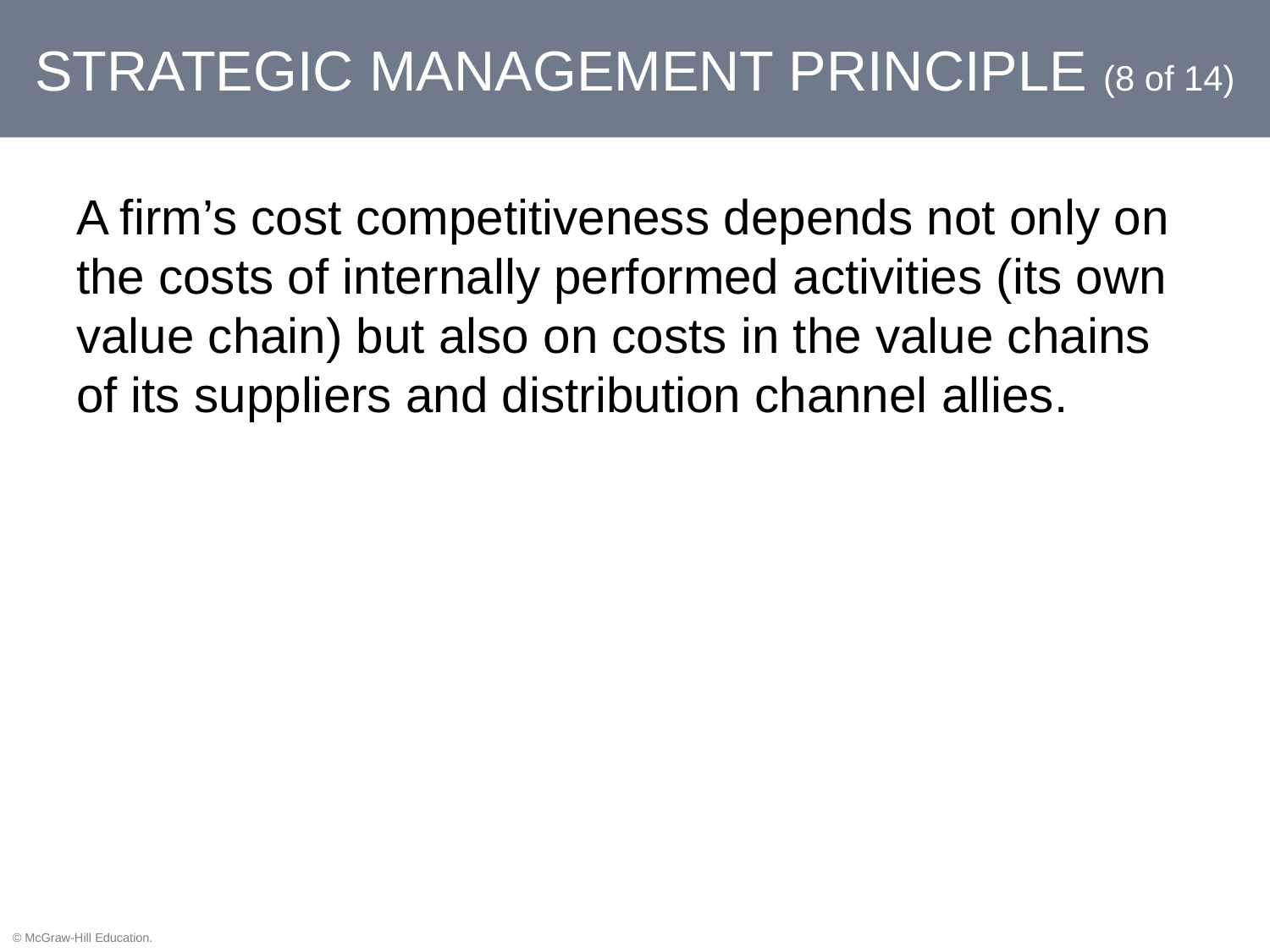

# Strategic Management Principle (8 of 14)
A firm’s cost competitiveness depends not only on the costs of internally performed activities (its own value chain) but also on costs in the value chains of its suppliers and distribution channel allies.